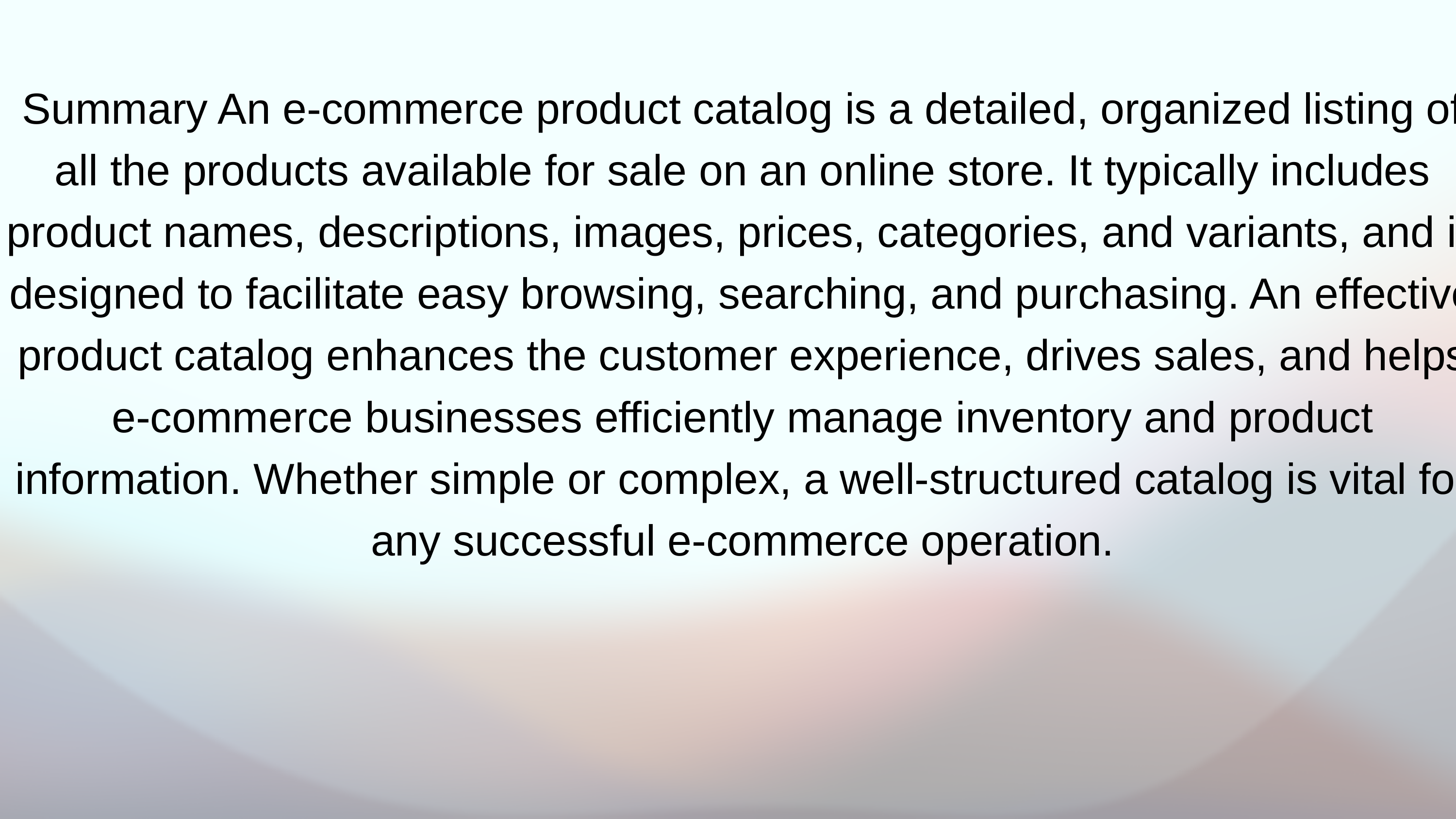

Summary An e-commerce product catalog is a detailed, organized listing of all the products available for sale on an online store. It typically includes product names, descriptions, images, prices, categories, and variants, and is designed to facilitate easy browsing, searching, and purchasing. An effective product catalog enhances the customer experience, drives sales, and helps e-commerce businesses efficiently manage inventory and product information. Whether simple or complex, a well-structured catalog is vital for any successful e-commerce operation.